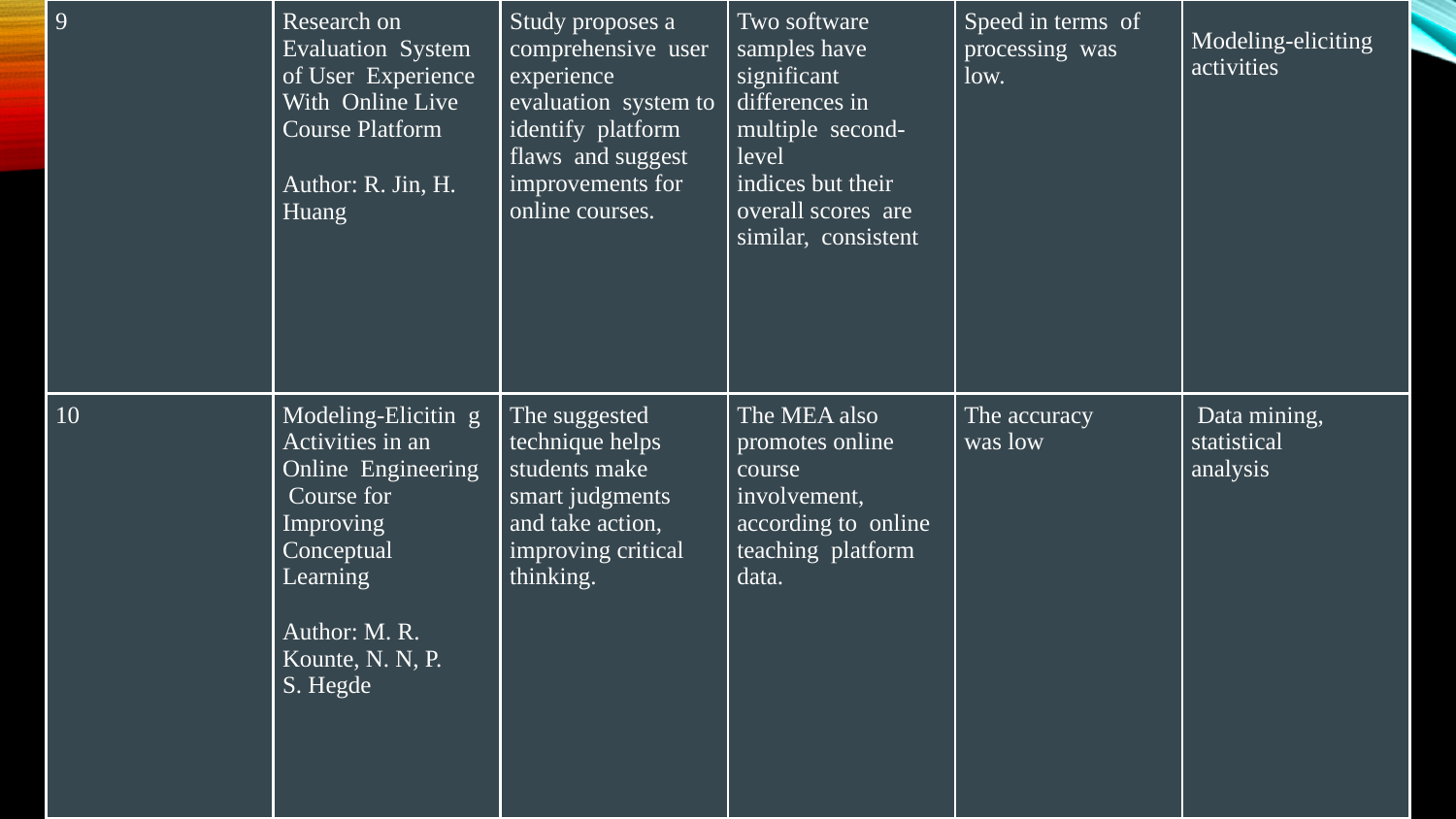

| 9 | Research on Evaluation System of User Experience With Online Live Course Platform Author: R. Jin, H. Huang | Study proposes a comprehensive user experience evaluation system to identify platform flaws and suggest improvements for online courses. | Two software samples have significant differences in multiple second-level indices but their overall scores are similar, consistent | Speed in terms of processing was low. | Modeling-eliciting activities |
| --- | --- | --- | --- | --- | --- |
| 10 | Modeling-Elicitin g Activities in an Online Engineering Course for Improving Conceptual Learning Author: M. R. Kounte, N. N, P. S. Hegde | The suggested technique helps students make smart judgments and take action, improving critical thinking. | The MEA also promotes online course involvement, according to online teaching platform data. | The accuracy was low | Data mining, statistical analysis |